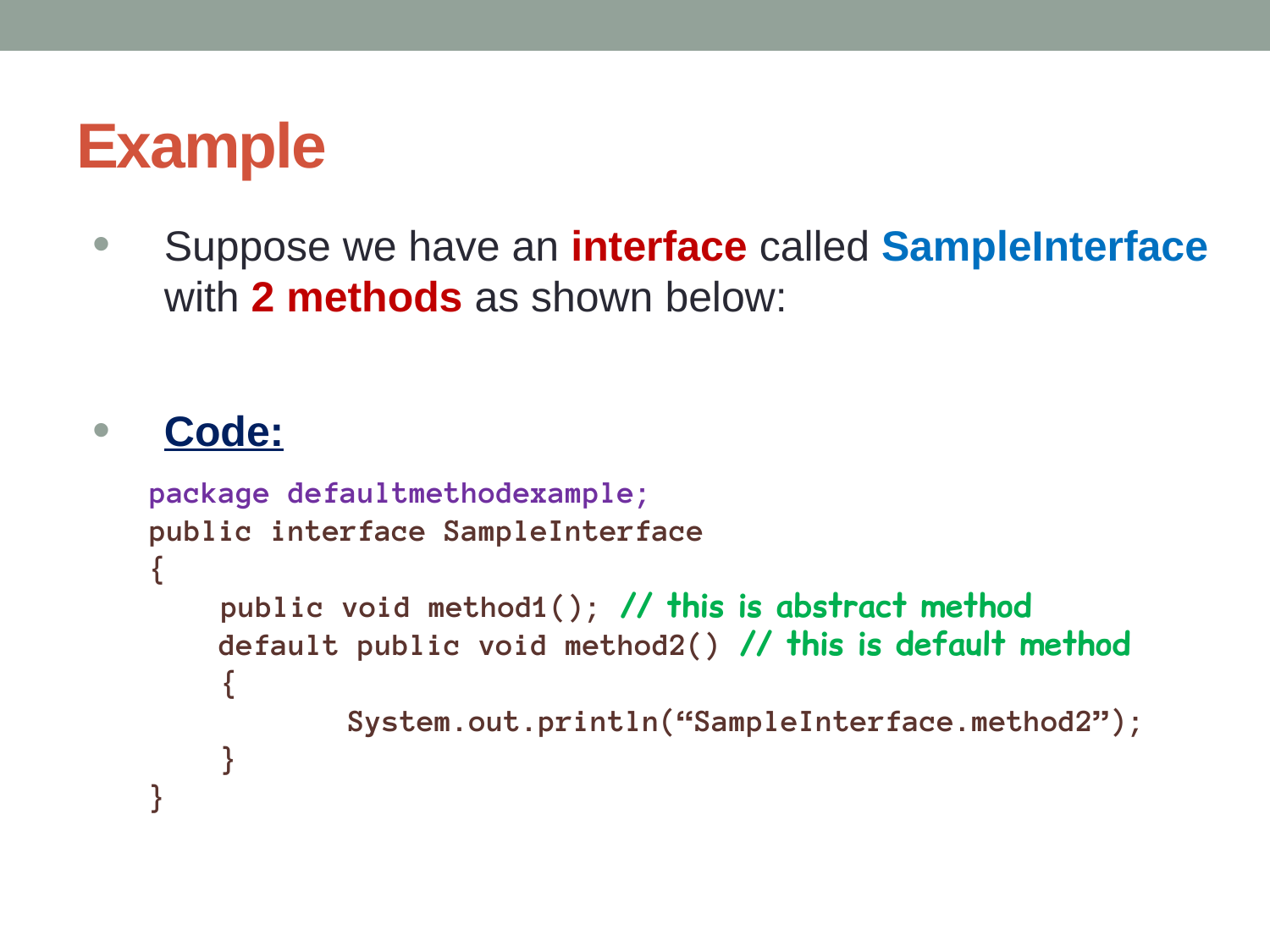

# Example
Suppose we have an interface called SampleInterface with 2 methods as shown below:

Code:

package defaultmethodexample;
public interface SampleInterface
{
	public void method1(); // this is abstract method
    default public void method2() // this is default method
	{
		System.out.println(“SampleInterface.method2”);
	}
}